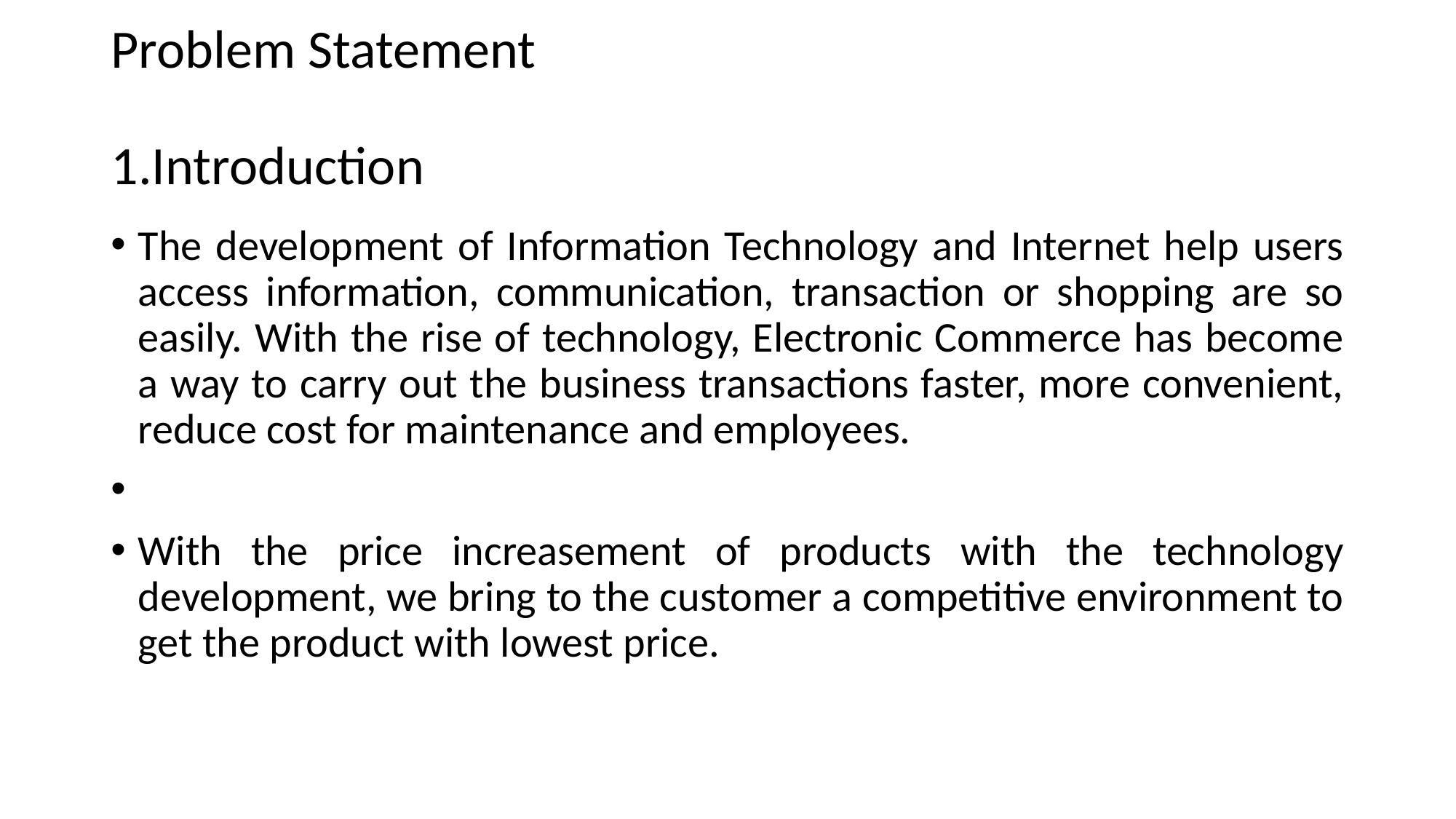

# Problem Statement 1.Introduction
The development of Information Technology and Internet help users access information, communication, transaction or shopping are so easily. With the rise of technology, Electronic Commerce has become a way to carry out the business transactions faster, more convenient, reduce cost for maintenance and employees.

With the price increasement of products with the technology development, we bring to the customer a competitive environment to get the product with lowest price.